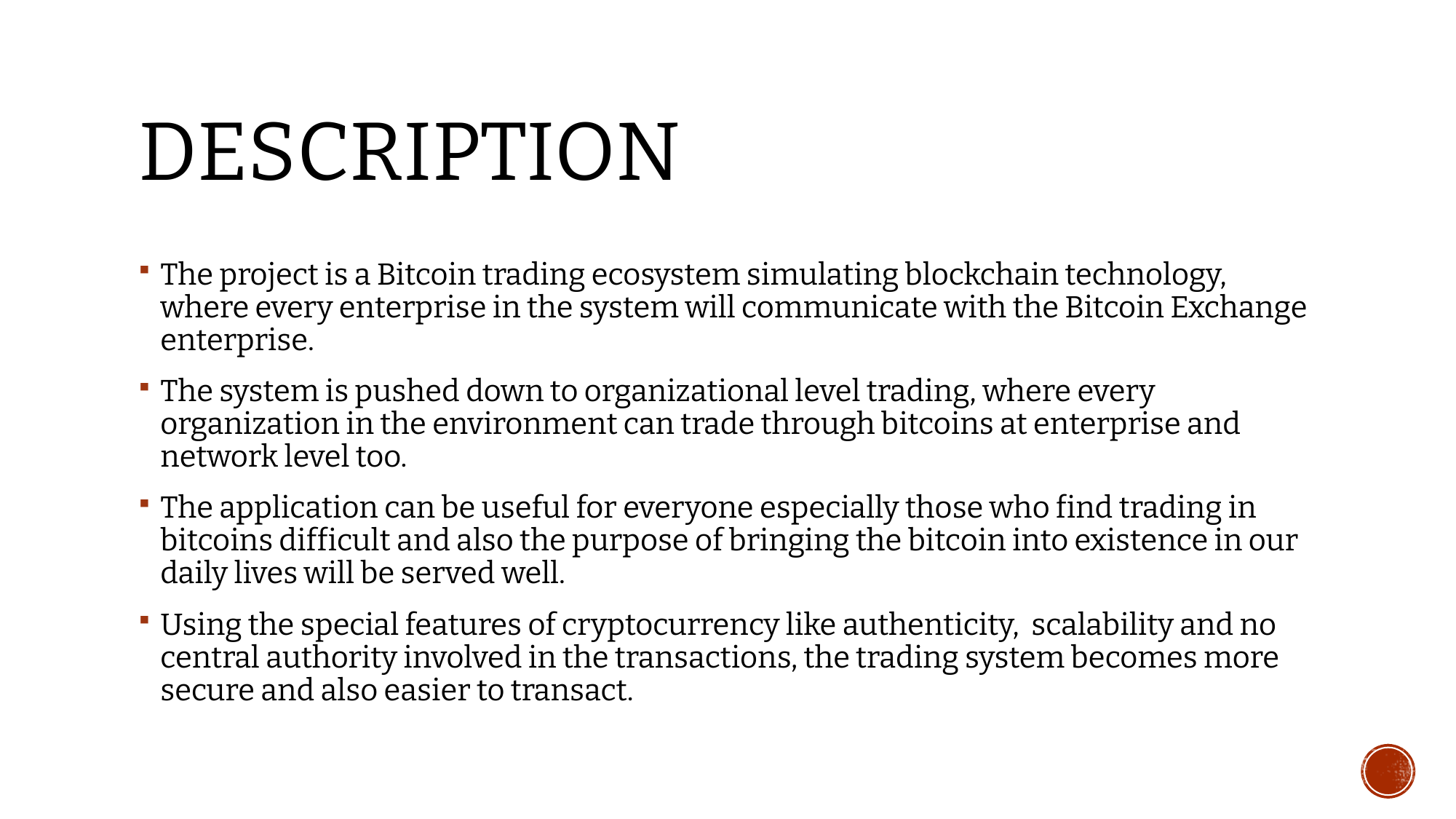

# Description
The project is a Bitcoin trading ecosystem simulating blockchain technology, where every enterprise in the system will communicate with the Bitcoin Exchange enterprise.
The system is pushed down to organizational level trading, where every organization in the environment can trade through bitcoins at enterprise and network level too.
The application can be useful for everyone especially those who find trading in bitcoins difficult and also the purpose of bringing the bitcoin into existence in our daily lives will be served well.
Using the special features of cryptocurrency like authenticity,  scalability and no central authority involved in the transactions, the trading system becomes more secure and also easier to transact.